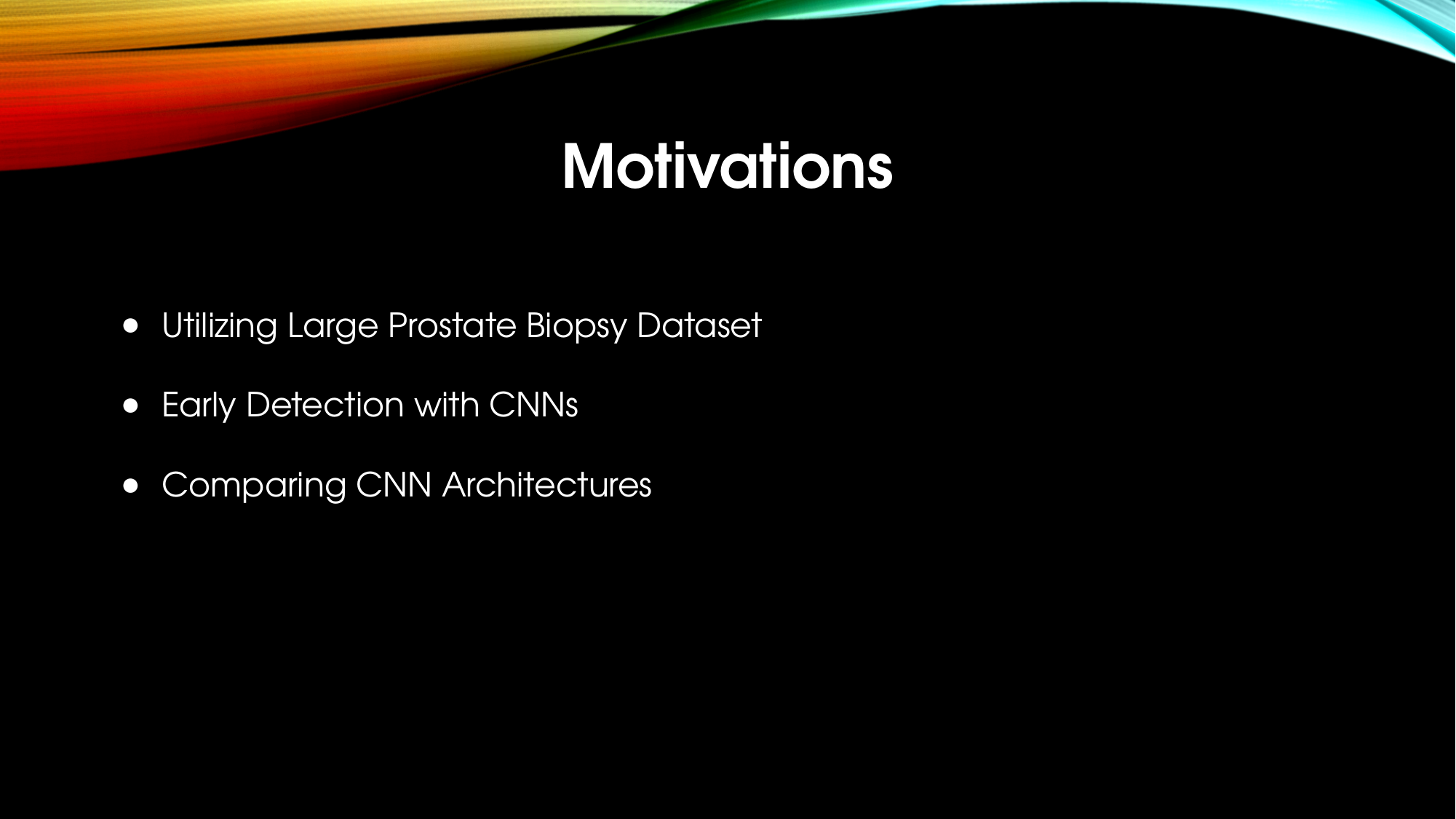

# Motivations
Utilizing Large Prostate Biopsy Dataset
Early Detection with CNNs
Comparing CNN Architectures